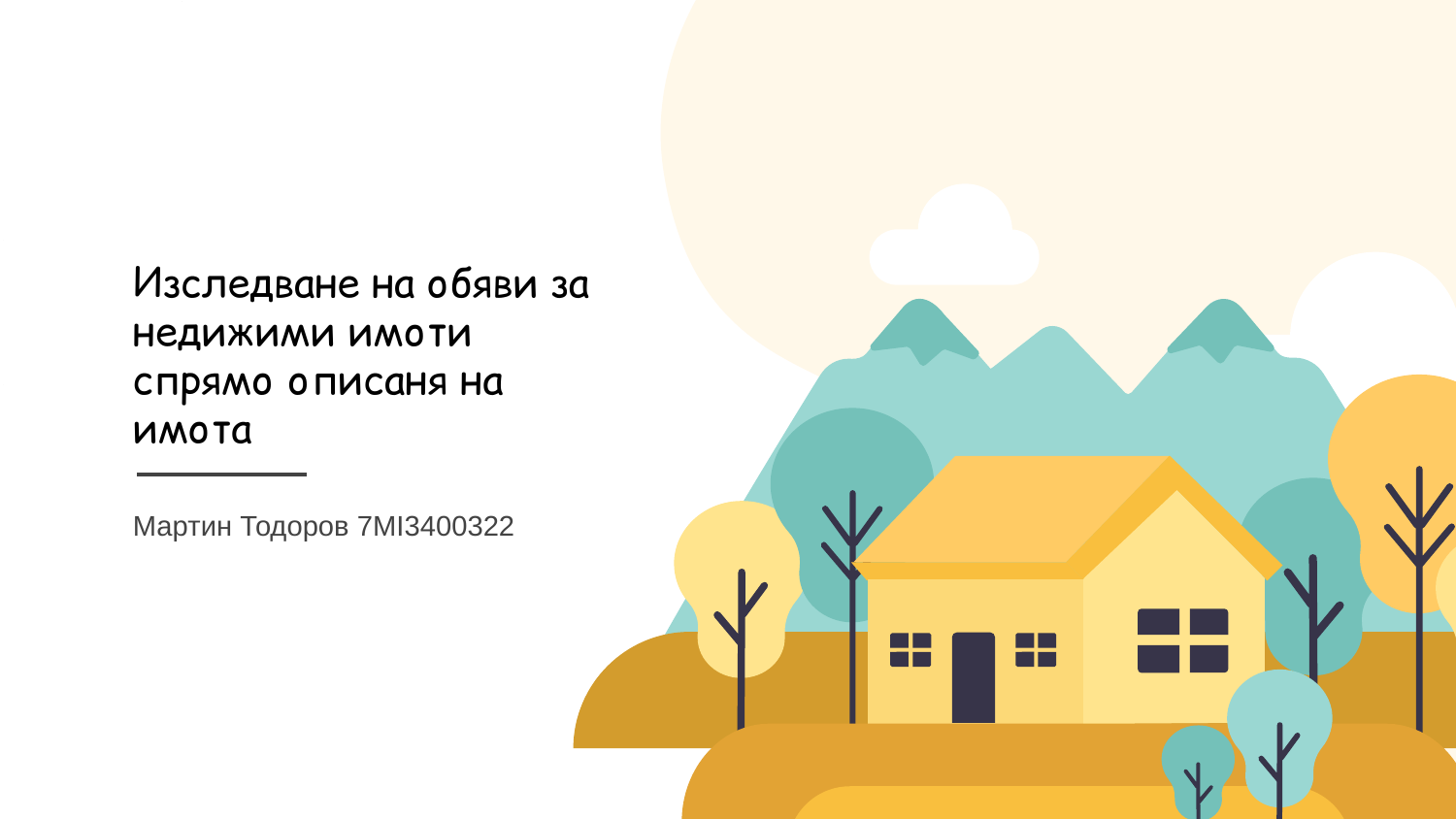

# Изследване на обяви за недижими имоти спрямо описаня на имота

Мартин Тодоров 7MI3400322